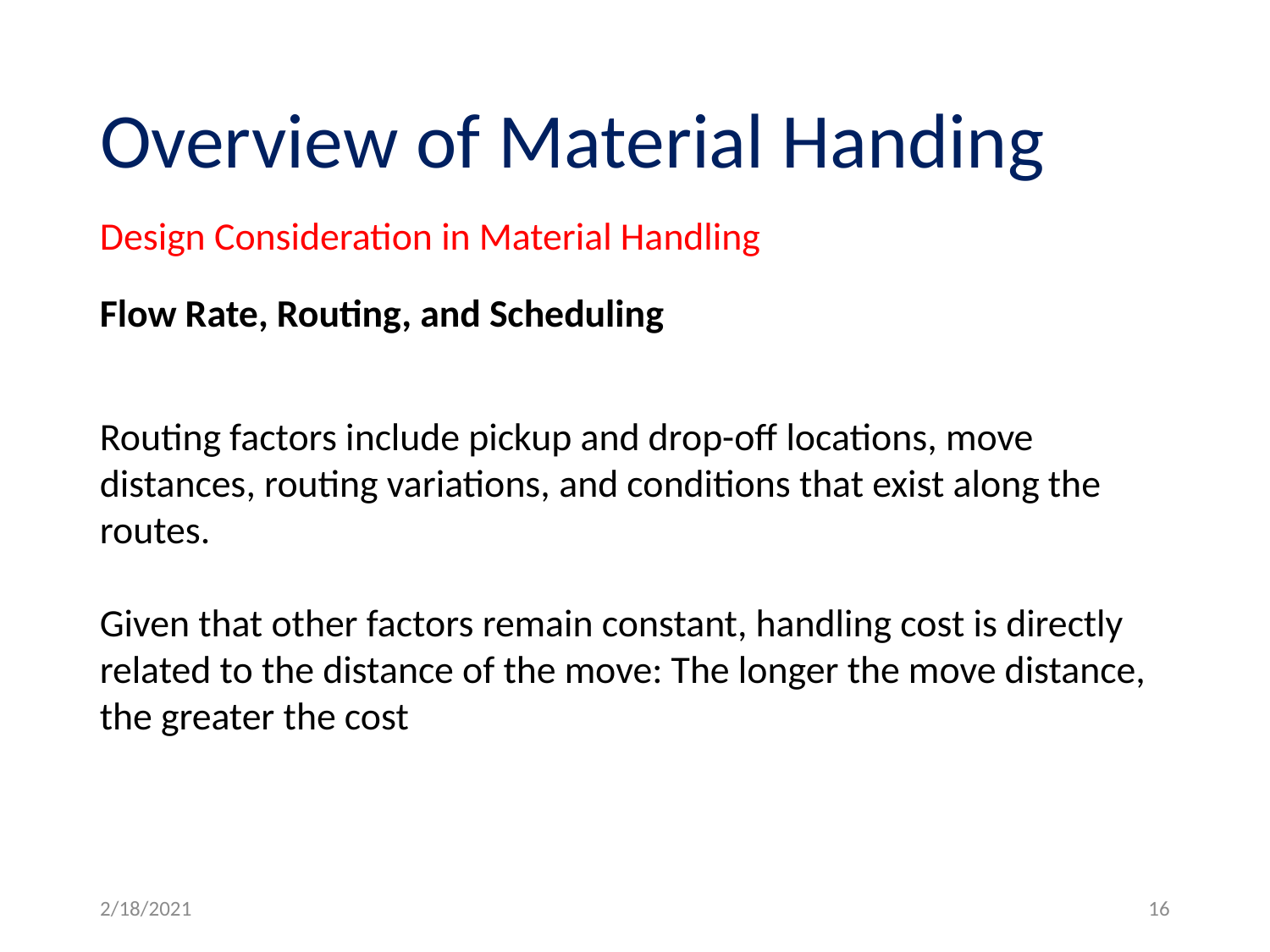

# Overview of Material Handing
Design Consideration in Material Handling
Flow Rate, Routing, and Scheduling
Routing factors include pickup and drop-off locations, move distances, routing variations, and conditions that exist along the routes.

Given that other factors remain constant, handling cost is directly related to the distance of the move: The longer the move distance, the greater the cost
2/18/2021
16